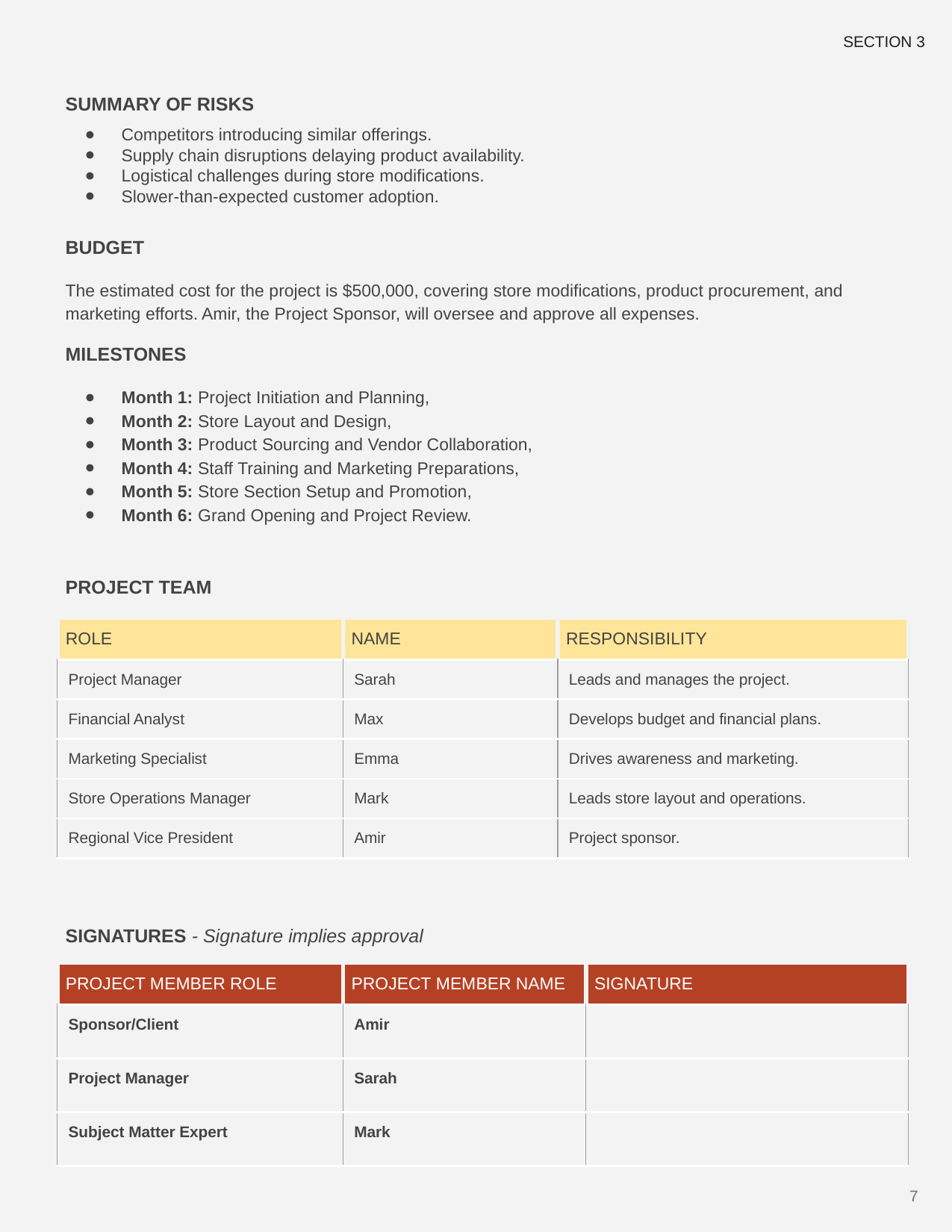

SECTION 3
SUMMARY OF RISKS
Competitors introducing similar offerings.
Supply chain disruptions delaying product availability.
Logistical challenges during store modifications.
Slower-than-expected customer adoption.

BUDGET
The estimated cost for the project is $500,000, covering store modifications, product procurement, and marketing efforts. Amir, the Project Sponsor, will oversee and approve all expenses.
MILESTONES
Month 1: Project Initiation and Planning,
Month 2: Store Layout and Design,
Month 3: Product Sourcing and Vendor Collaboration,
Month 4: Staff Training and Marketing Preparations,
Month 5: Store Section Setup and Promotion,
Month 6: Grand Opening and Project Review.

PROJECT TEAM

SIGNATURES - Signature implies approval
| ROLE | NAME | RESPONSIBILITY |
| --- | --- | --- |
| Project Manager | Sarah | Leads and manages the project. |
| Financial Analyst | Max | Develops budget and financial plans. |
| Marketing Specialist | Emma | Drives awareness and marketing. |
| Store Operations Manager | Mark | Leads store layout and operations. |
| Regional Vice President | Amir | Project sponsor. |
| PROJECT MEMBER ROLE | PROJECT MEMBER NAME | SIGNATURE |
| --- | --- | --- |
| Sponsor/Client | Amir |  |
| Project Manager | Sarah |  |
| Subject Matter Expert | Mark |  |
7